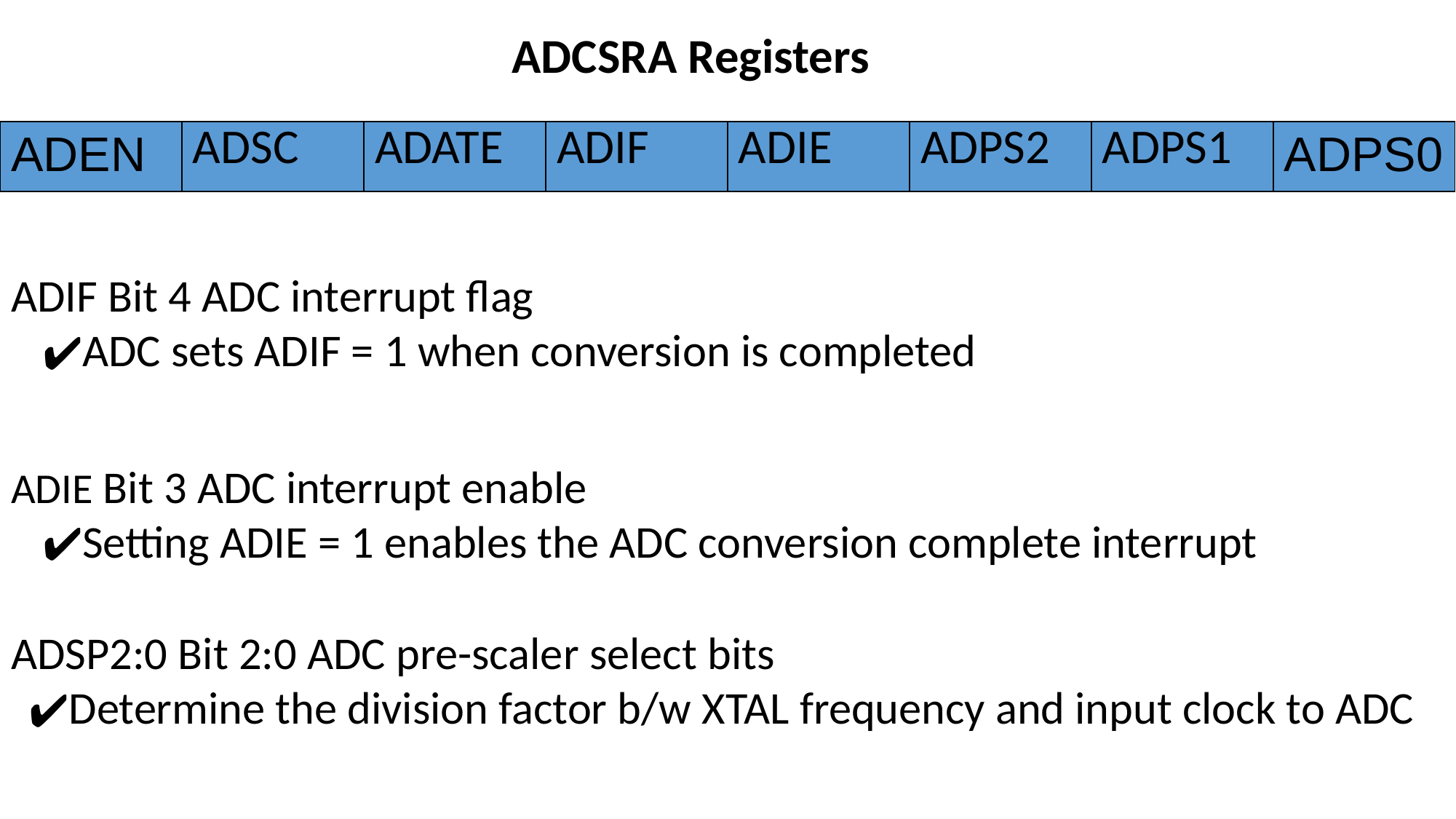

ADCSRA Registers
| ADEN | ADSC | ADATE | ADIF | ADIE | ADPS2 | ADPS1 | ADPS0 |
| --- | --- | --- | --- | --- | --- | --- | --- |
ADIF Bit 4 ADC interrupt flag
ADC sets ADIF = 1 when conversion is completed
ADIE Bit 3 ADC interrupt enable
Setting ADIE = 1 enables the ADC conversion complete interrupt
ADSP2:0 Bit 2:0 ADC pre-scaler select bits
Determine the division factor b/w XTAL frequency and input clock to ADC